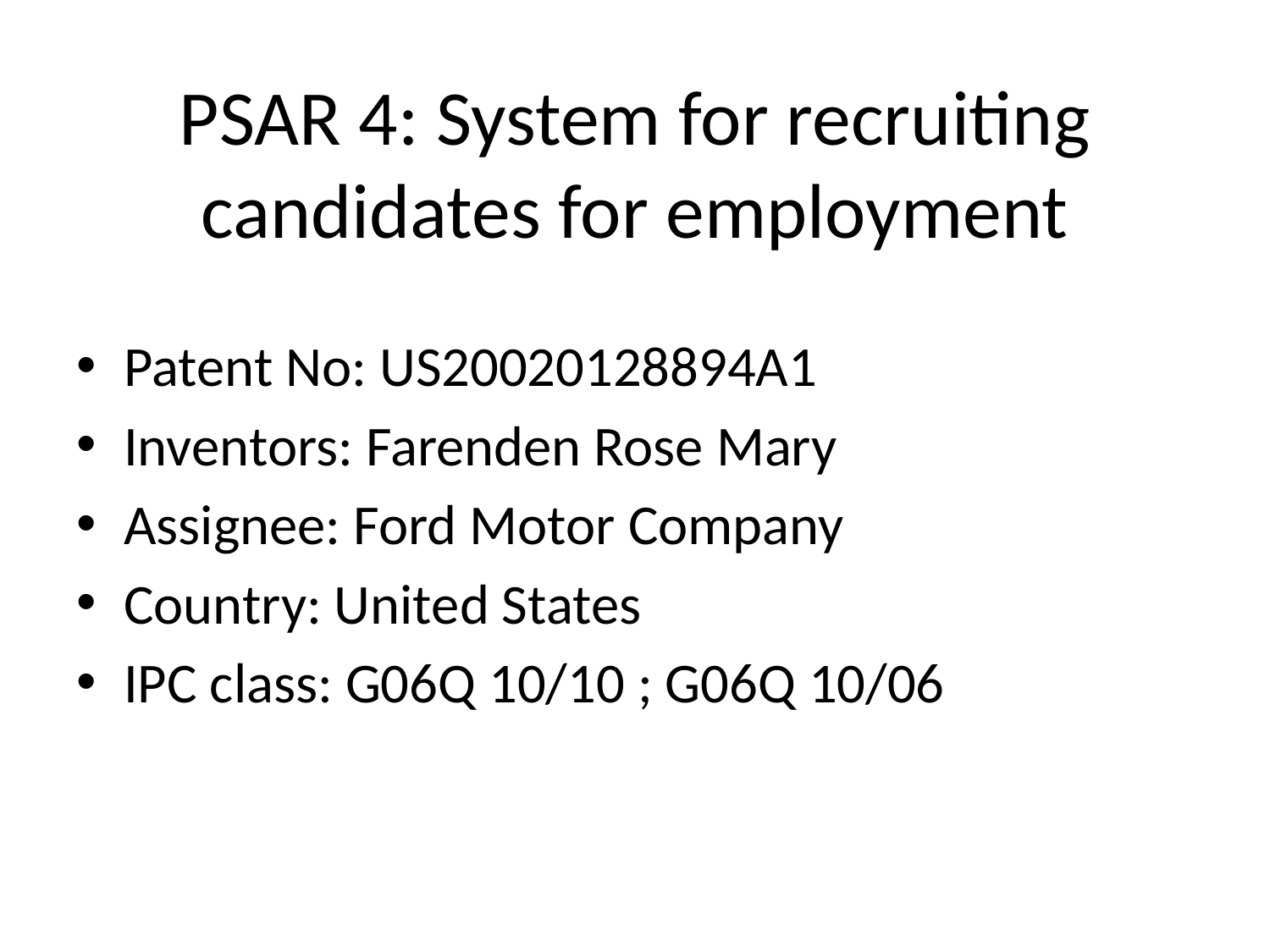

# PSAR 4: System for recruiting candidates for employment
Patent No: US20020128894A1
Inventors: Farenden Rose Mary
Assignee: Ford Motor Company
Country: United States
IPC class: G06Q 10/10 ; G06Q 10/06